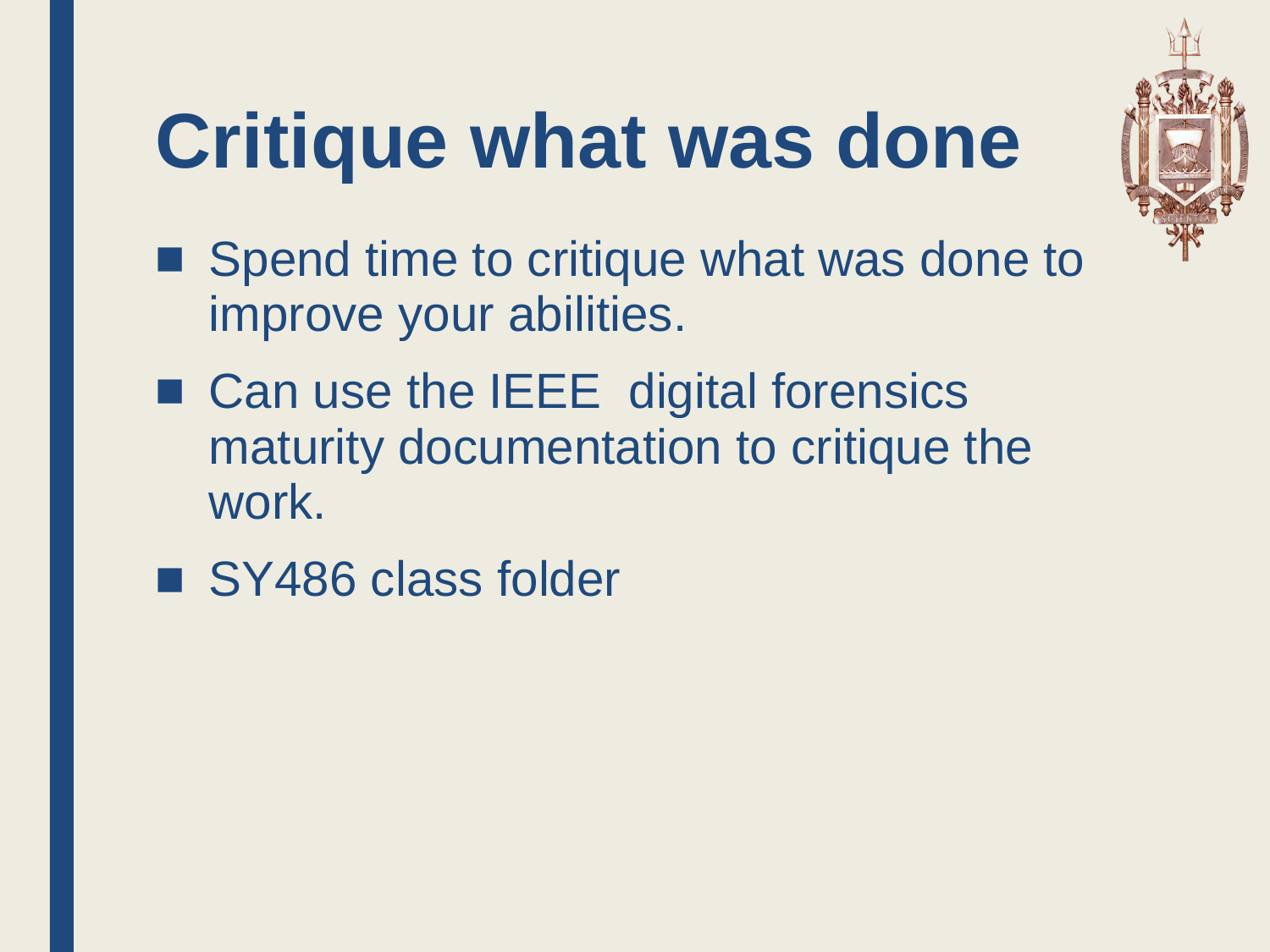

# Critique what was done
Spend time to critique what was done to improve your abilities.
Can use the IEEE  digital forensics maturity documentation to critique the work.
SY486 class folder